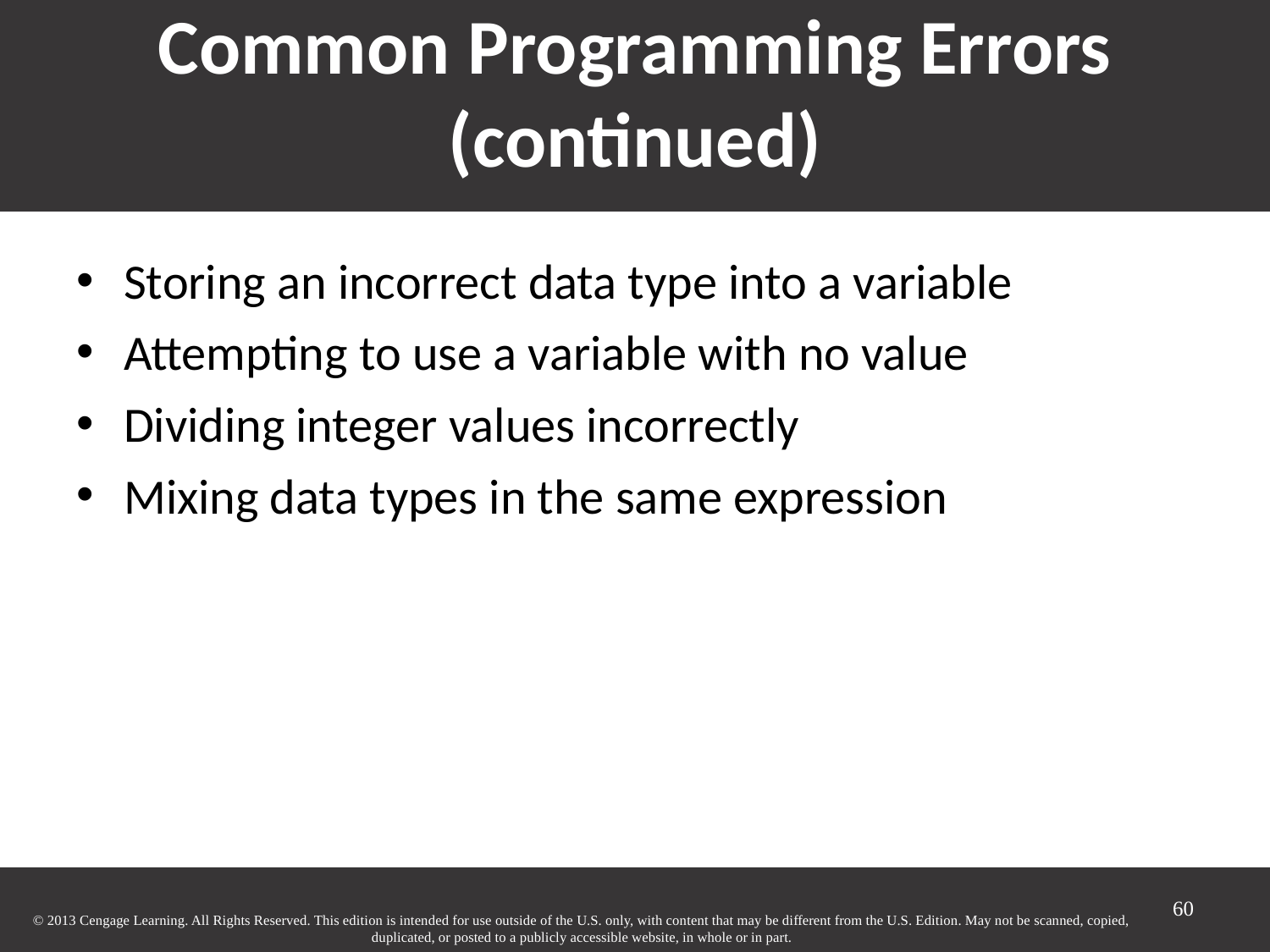

# Common Programming Errors (continued)‏
Storing an incorrect data type into a variable
Attempting to use a variable with no value
Dividing integer values incorrectly
Mixing data types in the same expression
60
© 2013 Cengage Learning. All Rights Reserved. This edition is intended for use outside of the U.S. only, with content that may be different from the U.S. Edition. May not be scanned, copied, duplicated, or posted to a publicly accessible website, in whole or in part.